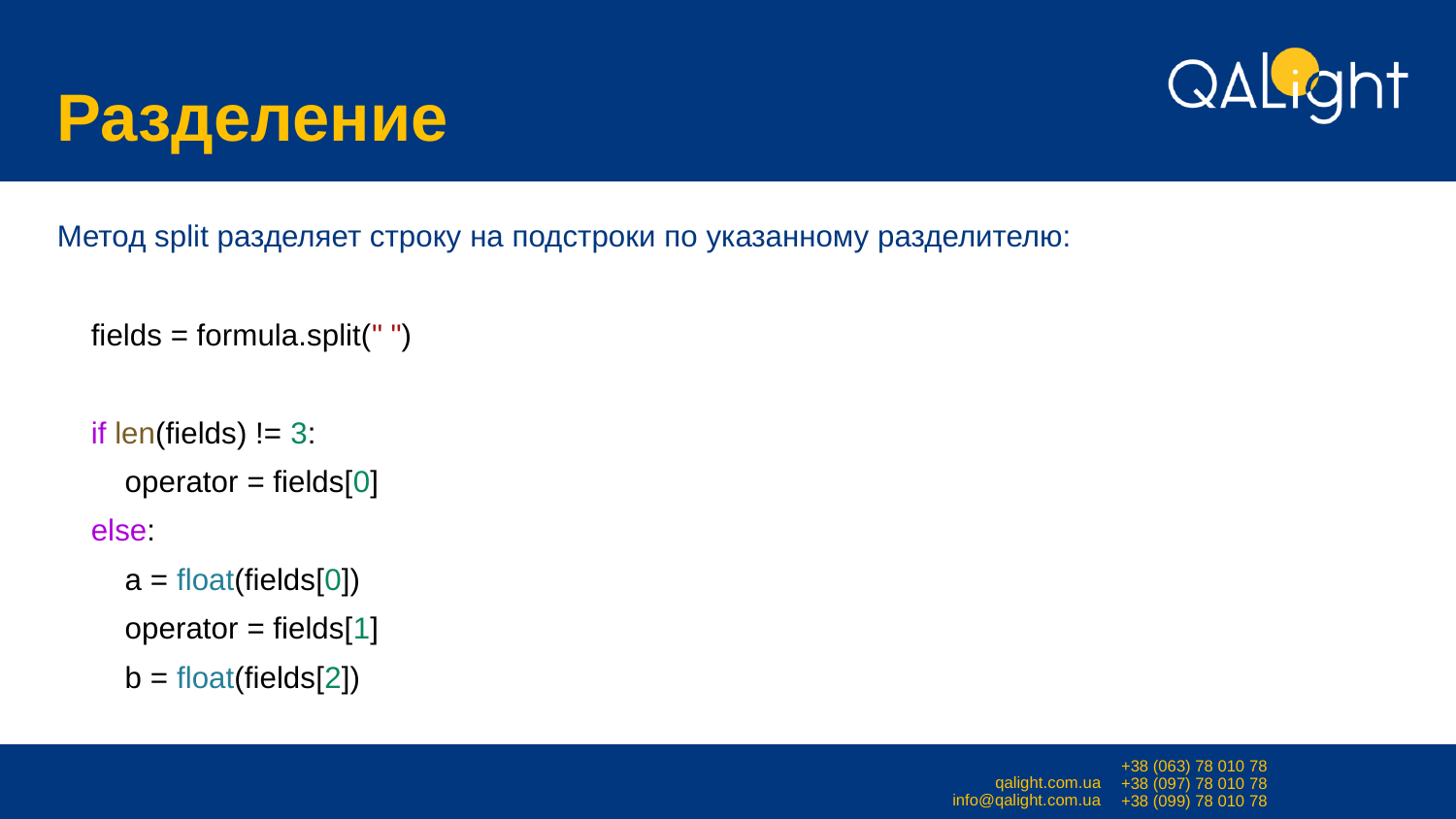

# Разделение
Метод split разделяет строку на подстроки по указанному разделителю:

    fields = formula.split(" ")

    if len(fields) != 3:
        operator = fields[0]
    else:
        a = float(fields[0])
        operator = fields[1]
        b = float(fields[2])